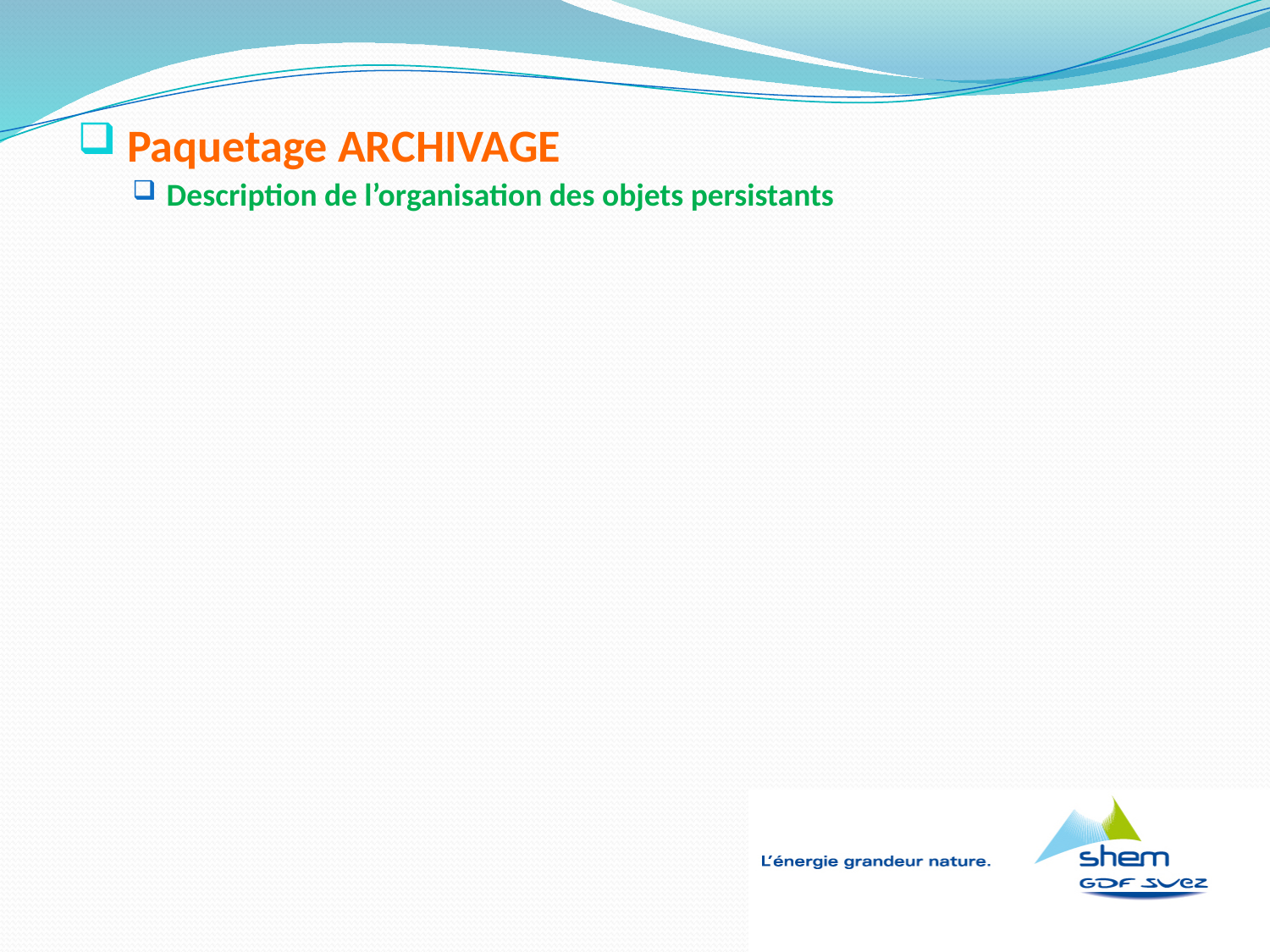

Paquetage ARCHIVAGE
Description de l’organisation des objets persistants